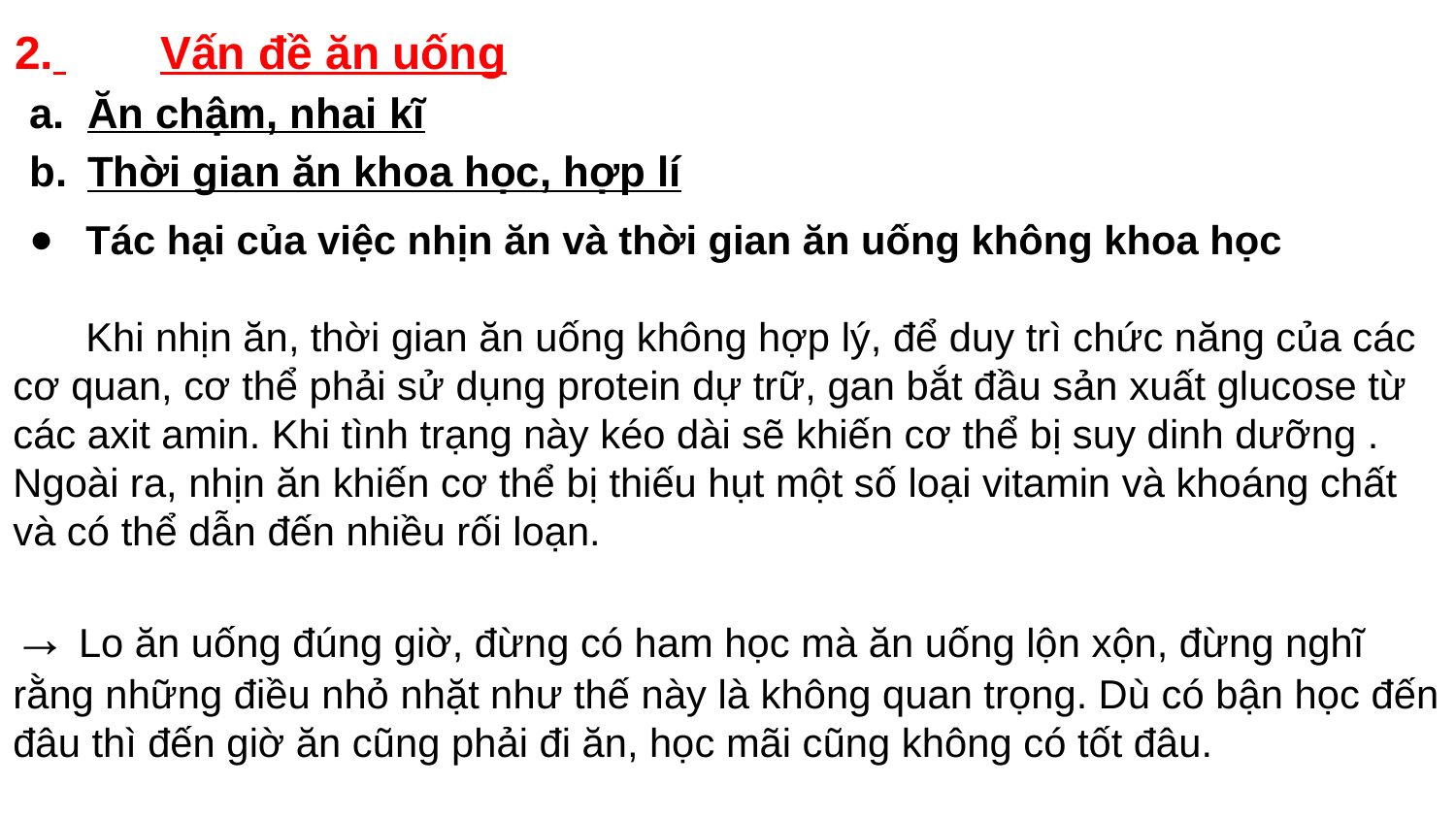

2. 	Vấn đề ăn uống
Ăn chậm, nhai kĩ
Thời gian ăn khoa học, hợp lí

Tác hại của việc nhịn ăn và thời gian ăn uống không khoa học

Khi nhịn ăn, thời gian ăn uống không hợp lý, để duy trì chức năng của các cơ quan, cơ thể phải sử dụng protein dự trữ, gan bắt đầu sản xuất glucose từ các axit amin. Khi tình trạng này kéo dài sẽ khiến cơ thể bị suy dinh dưỡng . Ngoài ra, nhịn ăn khiến cơ thể bị thiếu hụt một số loại vitamin và khoáng chất và có thể dẫn đến nhiều rối loạn.

→ Lo ăn uống đúng giờ, đừng có ham học mà ăn uống lộn xộn, đừng nghĩ rằng những điều nhỏ nhặt như thế này là không quan trọng. Dù có bận học đến đâu thì đến giờ ăn cũng phải đi ăn, học mãi cũng không có tốt đâu.